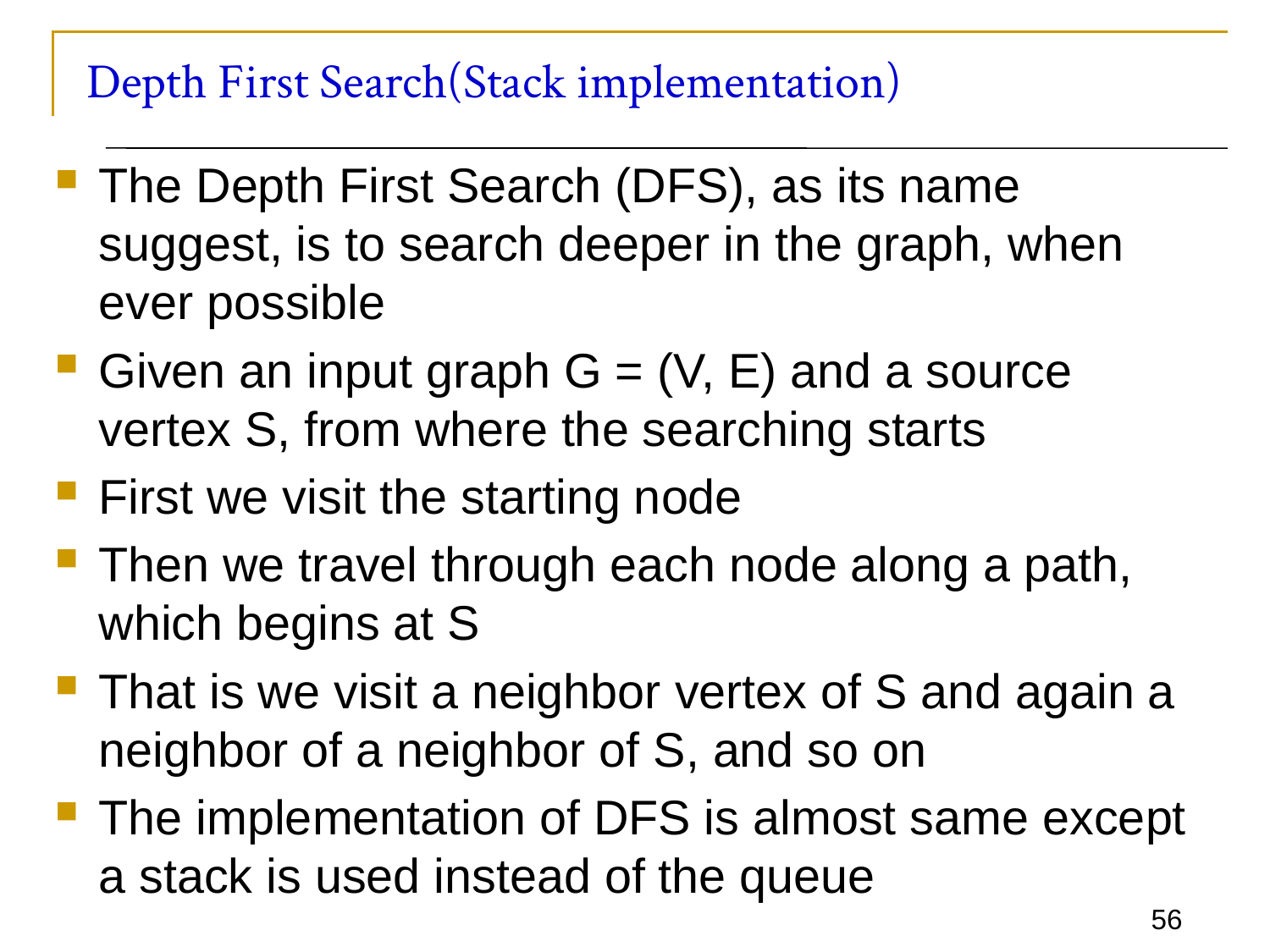

# Depth First Search(Stack implementation)
The Depth First Search (DFS), as its name suggest, is to search deeper in the graph, when ever possible
Given an input graph G = (V, E) and a source vertex S, from where the searching starts
First we visit the starting node
Then we travel through each node along a path, which begins at S
That is we visit a neighbor vertex of S and again a neighbor of a neighbor of S, and so on
The implementation of DFS is almost same except a stack is used instead of the queue